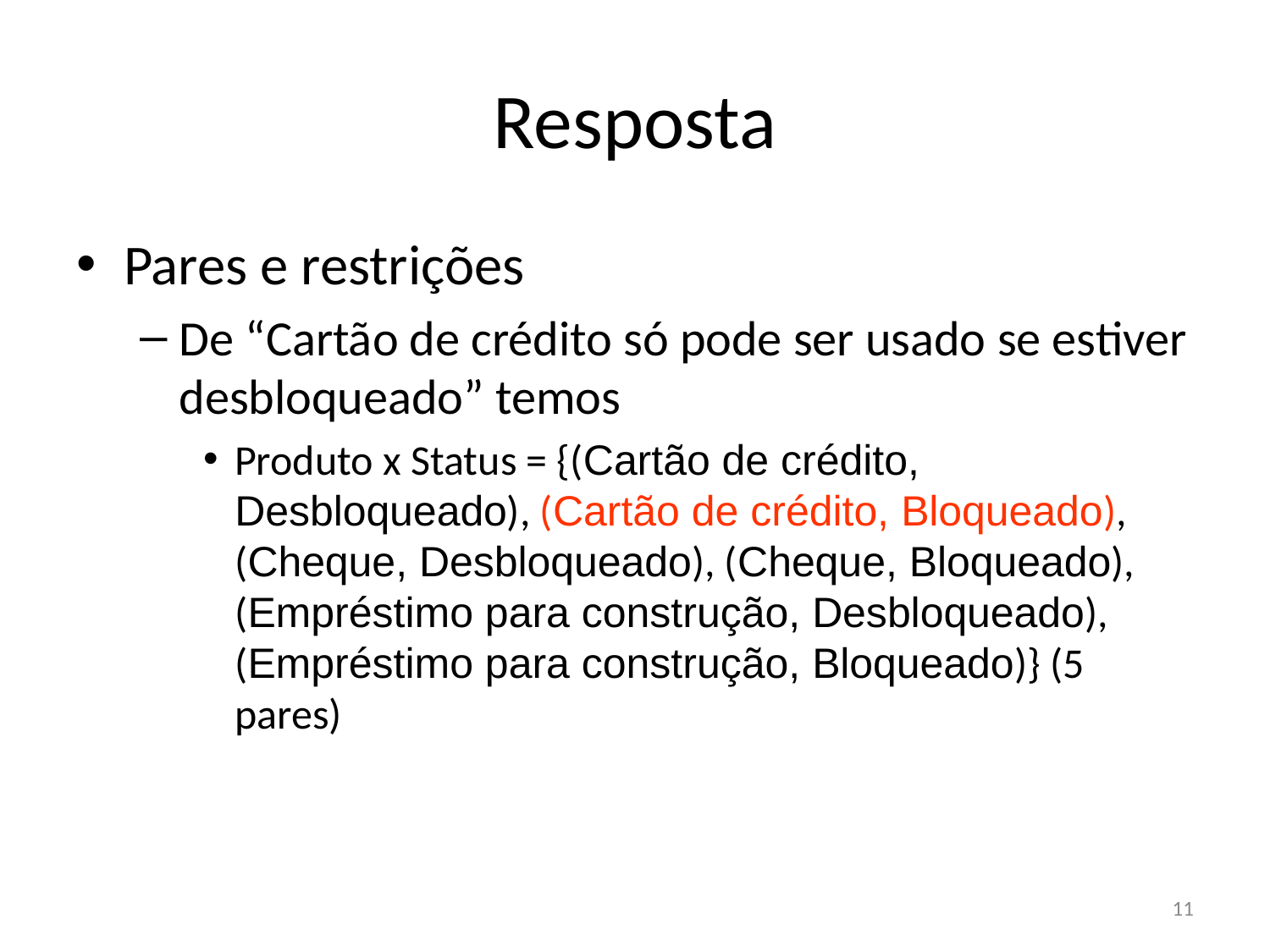

# Resposta
Pares e restrições
De “Cartão de crédito só pode ser usado se estiver desbloqueado” temos
Produto x Status = {(Cartão de crédito, Desbloqueado), (Cartão de crédito, Bloqueado), (Cheque, Desbloqueado), (Cheque, Bloqueado), (Empréstimo para construção, Desbloqueado), (Empréstimo para construção, Bloqueado)} (5 pares)
11